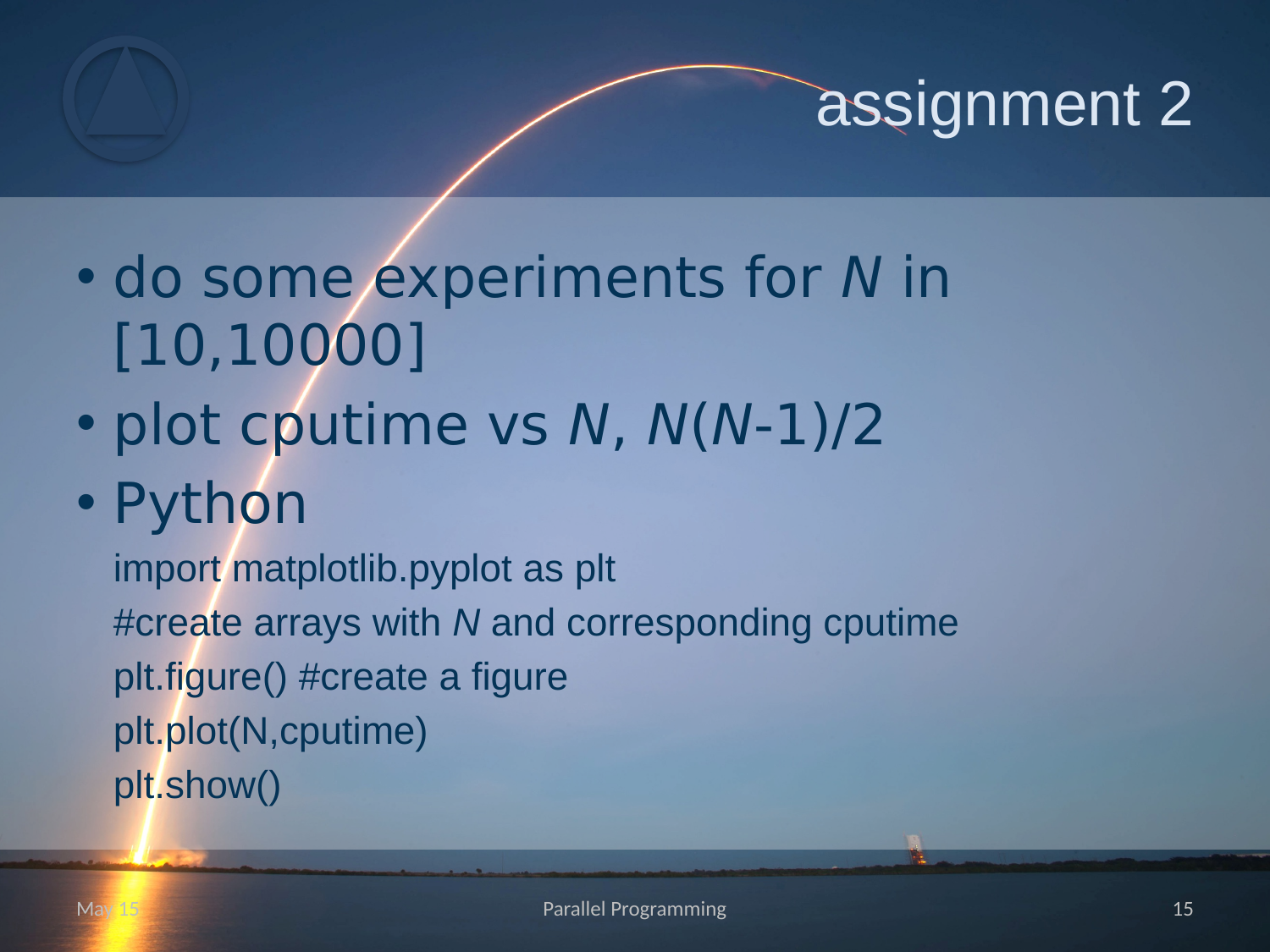

# assignment 2
do some experiments for N in [10,10000]
plot cputime vs N, N(N-1)/2
Python
import matplotlib.pyplot as plt
#create arrays with N and corresponding cputime
plt.figure() #create a figure
plt.plot(N,cputime)
plt.show()
May 15
Parallel Programming
15